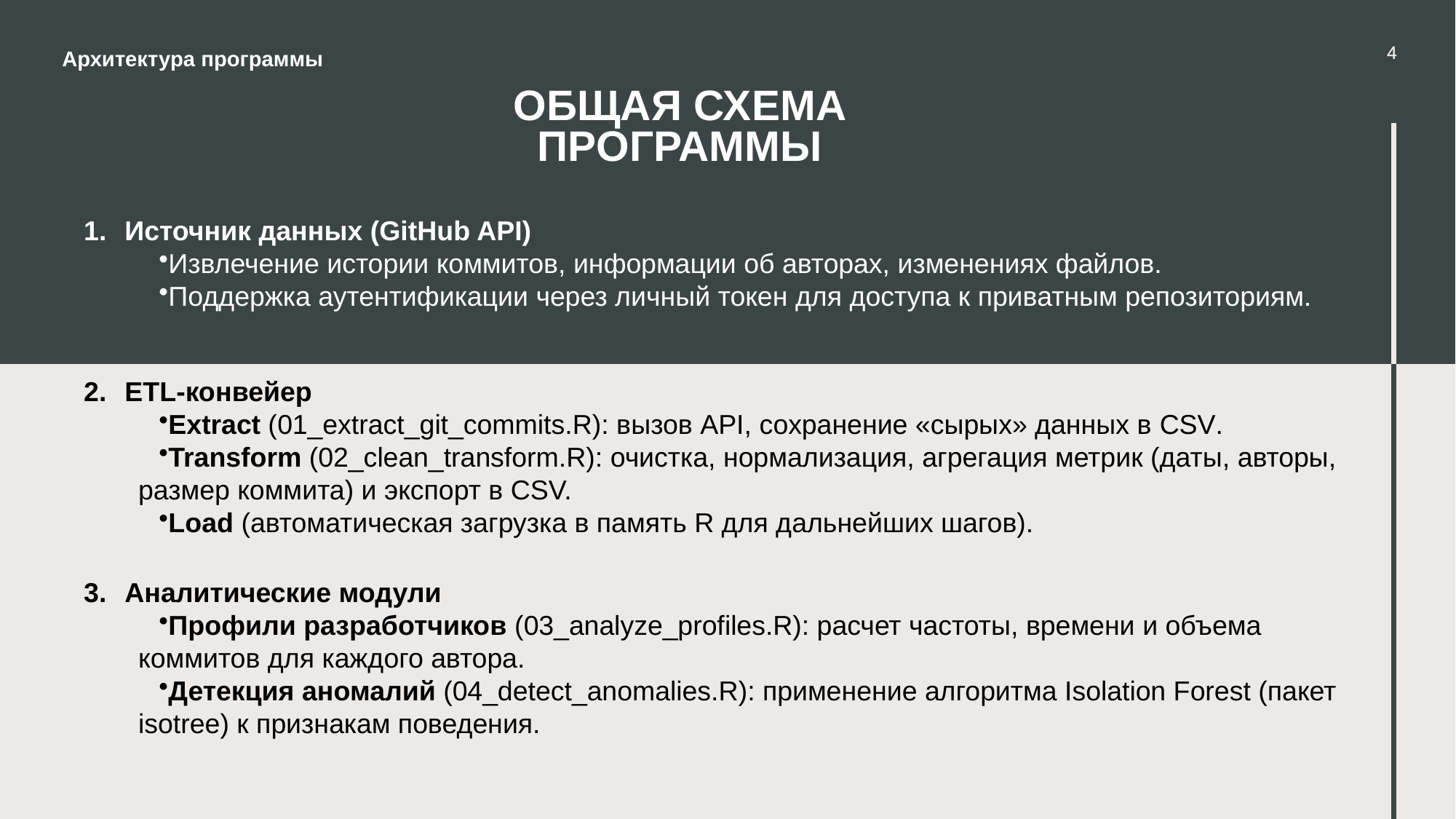

Архитектура программы
4
4
# Общая схема программы
Источник данных (GitHub API)
Извлечение истории коммитов, информации об авторах, изменениях файлов.
Поддержка аутентификации через личный токен для доступа к приватным репозиториям.
ETL-конвейер
Extract (01_extract_git_commits.R): вызов API, сохранение «сырых» данных в CSV.
Transform (02_clean_transform.R): очистка, нормализация, агрегация метрик (даты, авторы, размер коммита) и экспорт в CSV.
Load (автоматическая загрузка в память R для дальнейших шагов).
Аналитические модули
Профили разработчиков (03_analyze_profiles.R): расчет частоты, времени и объема коммитов для каждого автора.
Детекция аномалий (04_detect_anomalies.R): применение алгоритма Isolation Forest (пакет isotree) к признакам поведения.